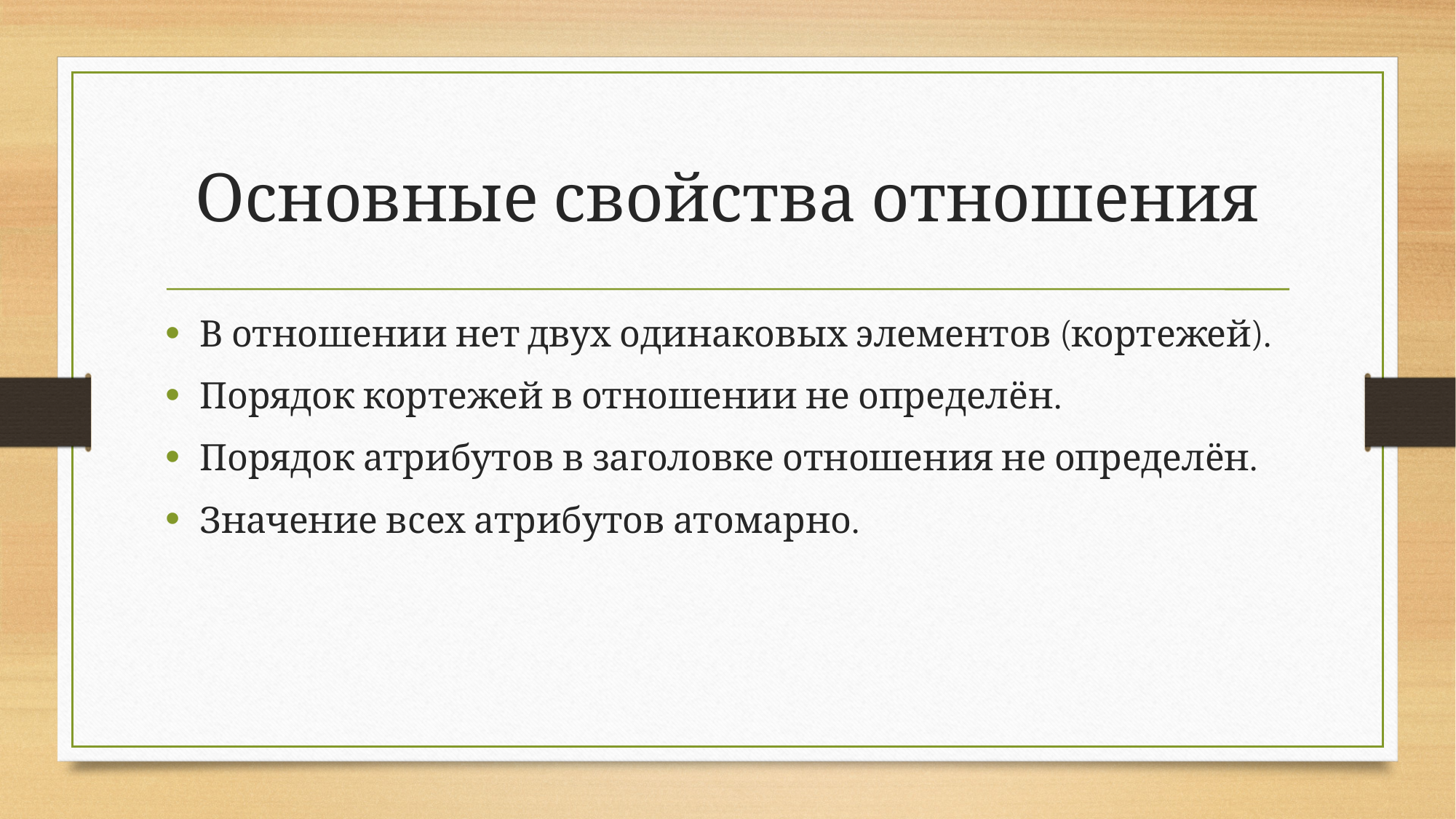

# Основные свойства отношения
В отношении нет двух одинаковых элементов (кортежей).
Порядок кортежей в отношении не определён.
Порядок атрибутов в заголовке отношения не определён.
Значение всех атрибутов атомарно.